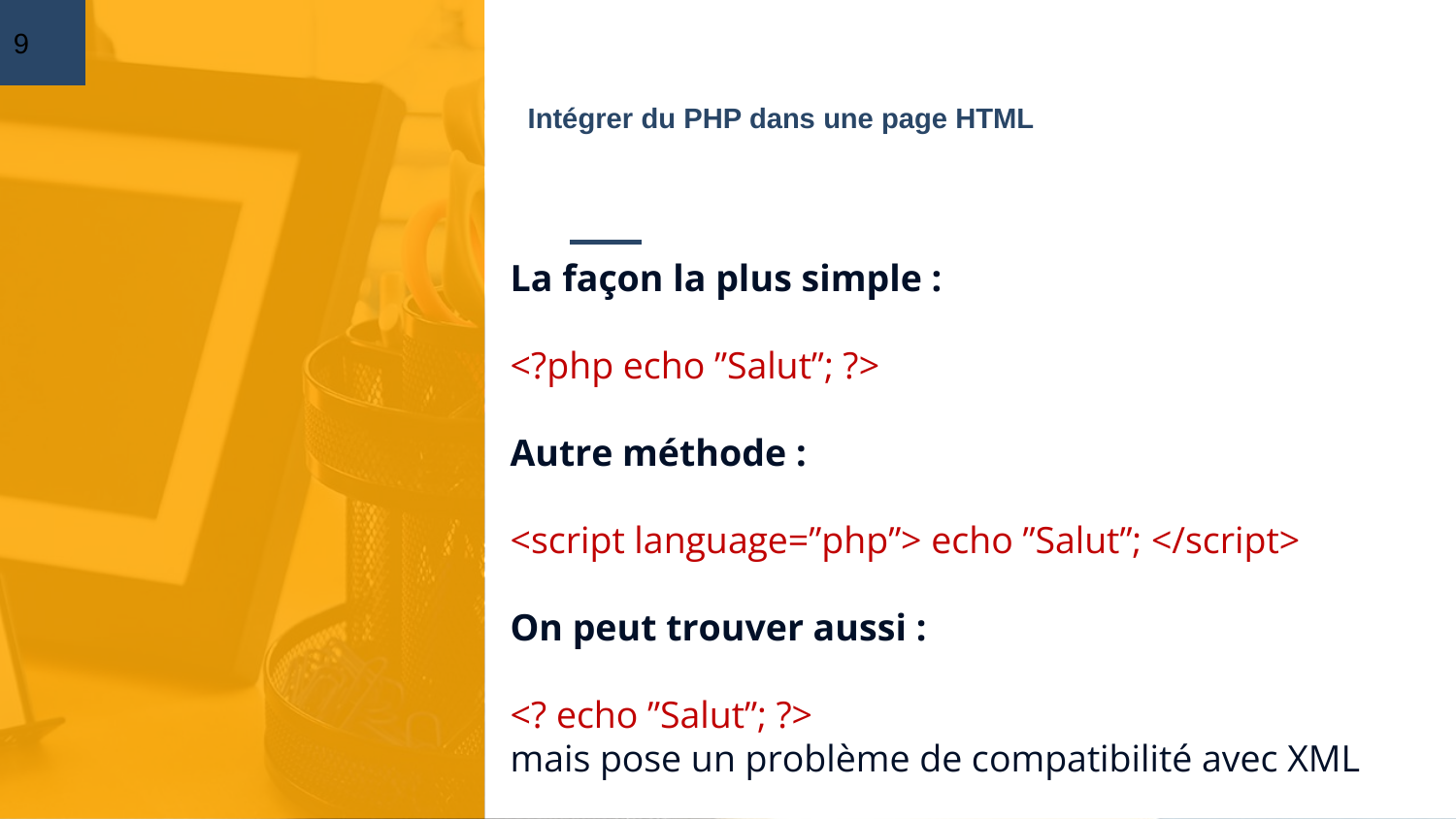

9
# Intégrer du PHP dans une page HTML

La façon la plus simple :

<?php echo ”Salut”; ?>

Autre méthode :

<script language=”php”> echo ”Salut”; </script>

On peut trouver aussi :

<? echo ”Salut”; ?>
mais pose un problème de compatibilité avec XML